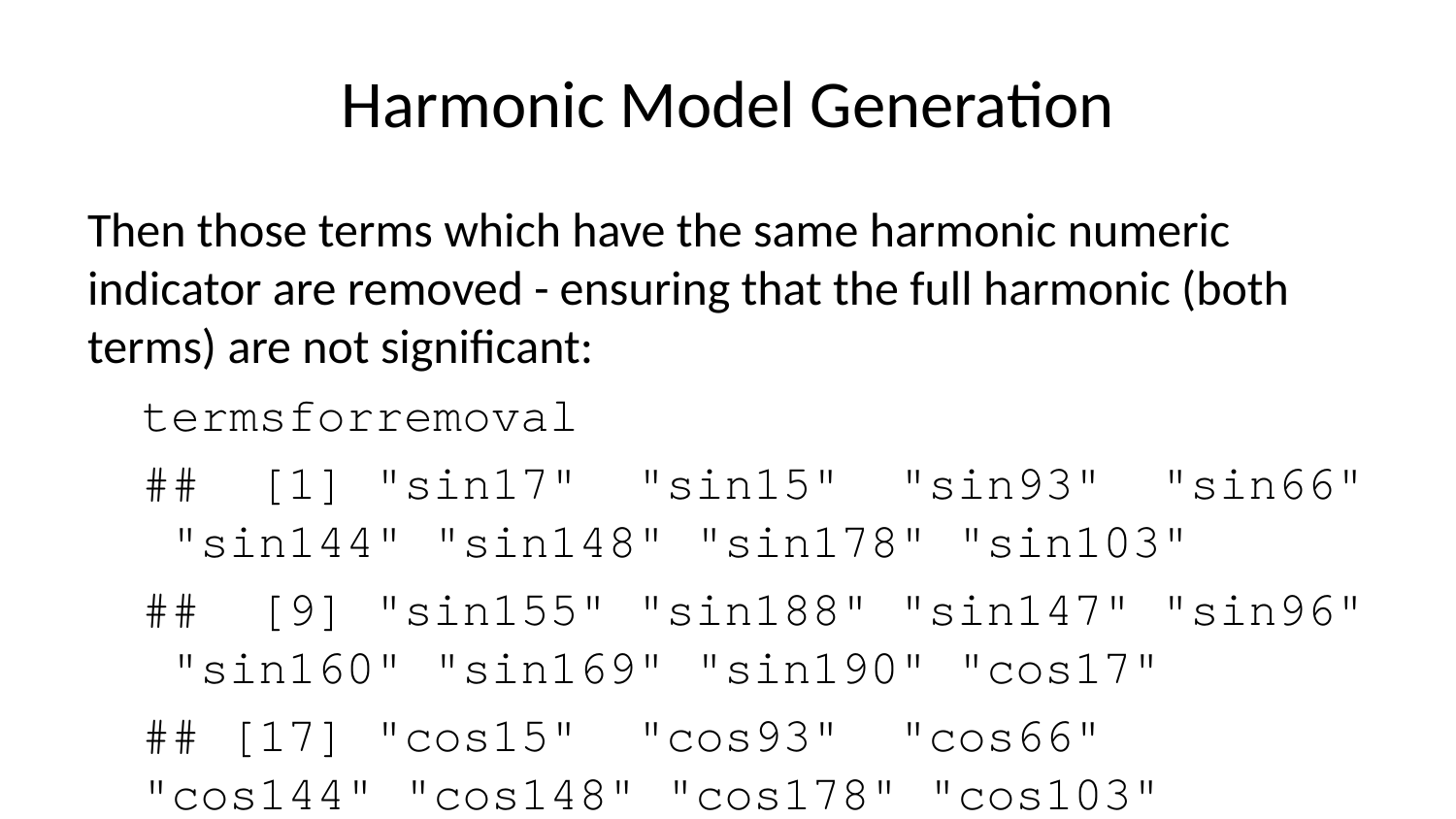

# Harmonic Model Generation
Then those terms which have the same harmonic numeric indicator are removed - ensuring that the full harmonic (both terms) are not significant:
termsforremoval
##  [1] "sin17"  "sin15"  "sin93"  "sin66"  "sin144" "sin148" "sin178" "sin103"
##  [9] "sin155" "sin188" "sin147" "sin96"  "sin160" "sin169" "sin190" "cos17"
## [17] "cos15"  "cos93"  "cos66"  "cos144" "cos148" "cos178" "cos103" "cos155"
## [25] "cos188" "cos147" "cos96"  "cos160" "cos169" "cos190"